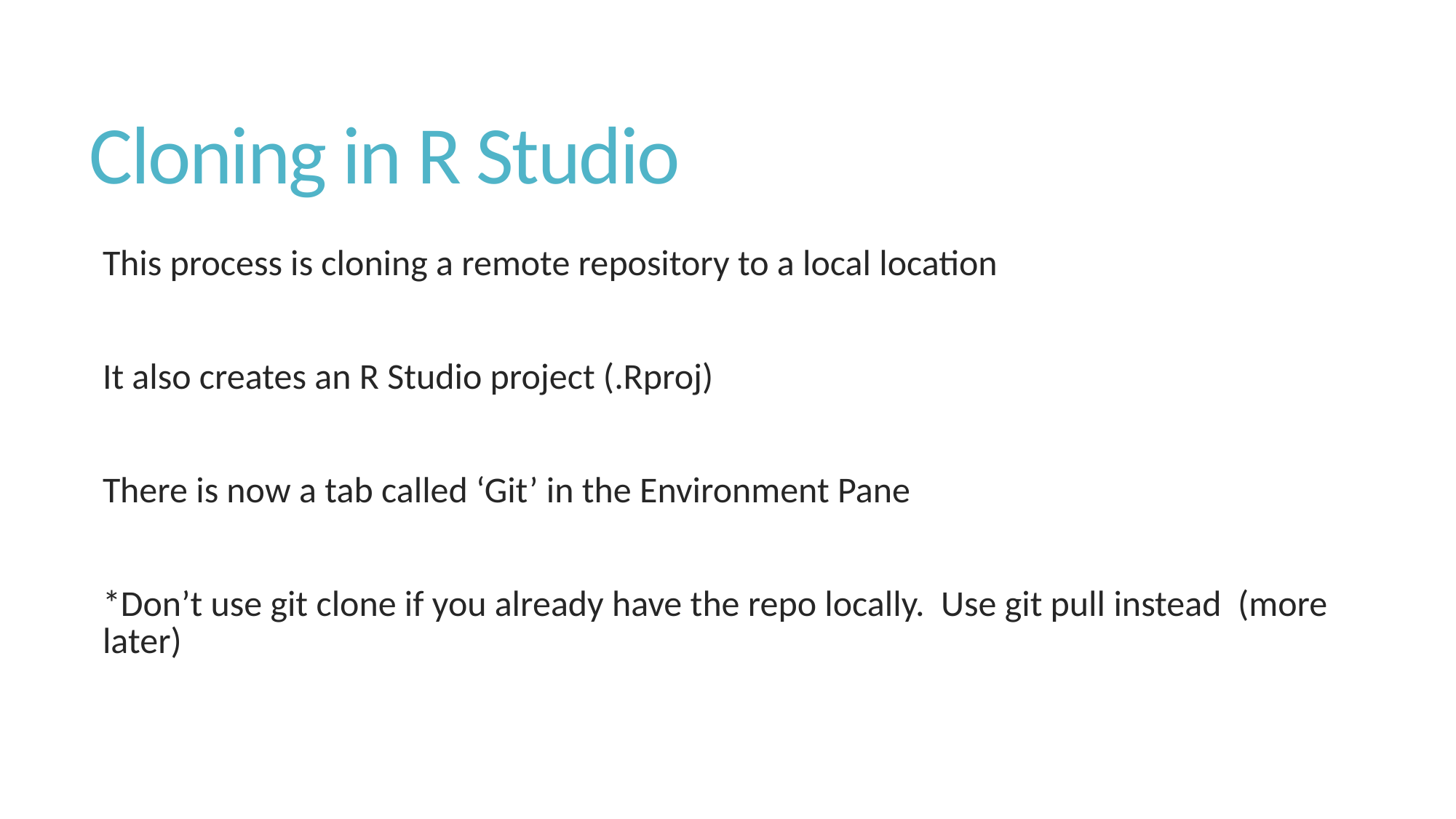

# Cloning in R Studio
This process is cloning a remote repository to a local location

It also creates an R Studio project (.Rproj)

There is now a tab called ‘Git’ in the Environment Pane

*Don’t use git clone if you already have the repo locally.  Use git pull instead  (more later)